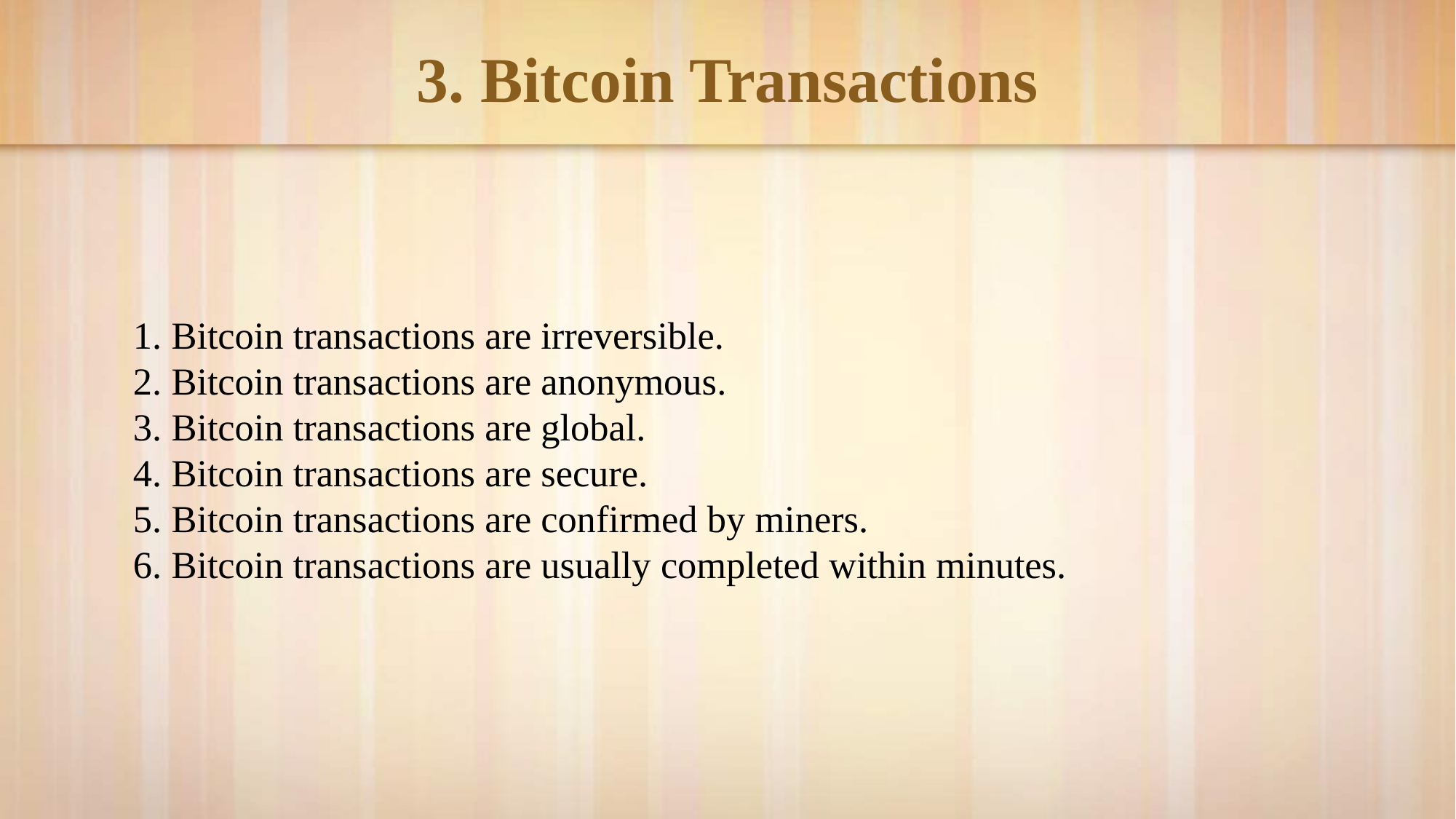

# 3. Bitcoin Transactions

1. Bitcoin transactions are irreversible.
2. Bitcoin transactions are anonymous.
3. Bitcoin transactions are global.
4. Bitcoin transactions are secure.
5. Bitcoin transactions are confirmed by miners.
6. Bitcoin transactions are usually completed within minutes.